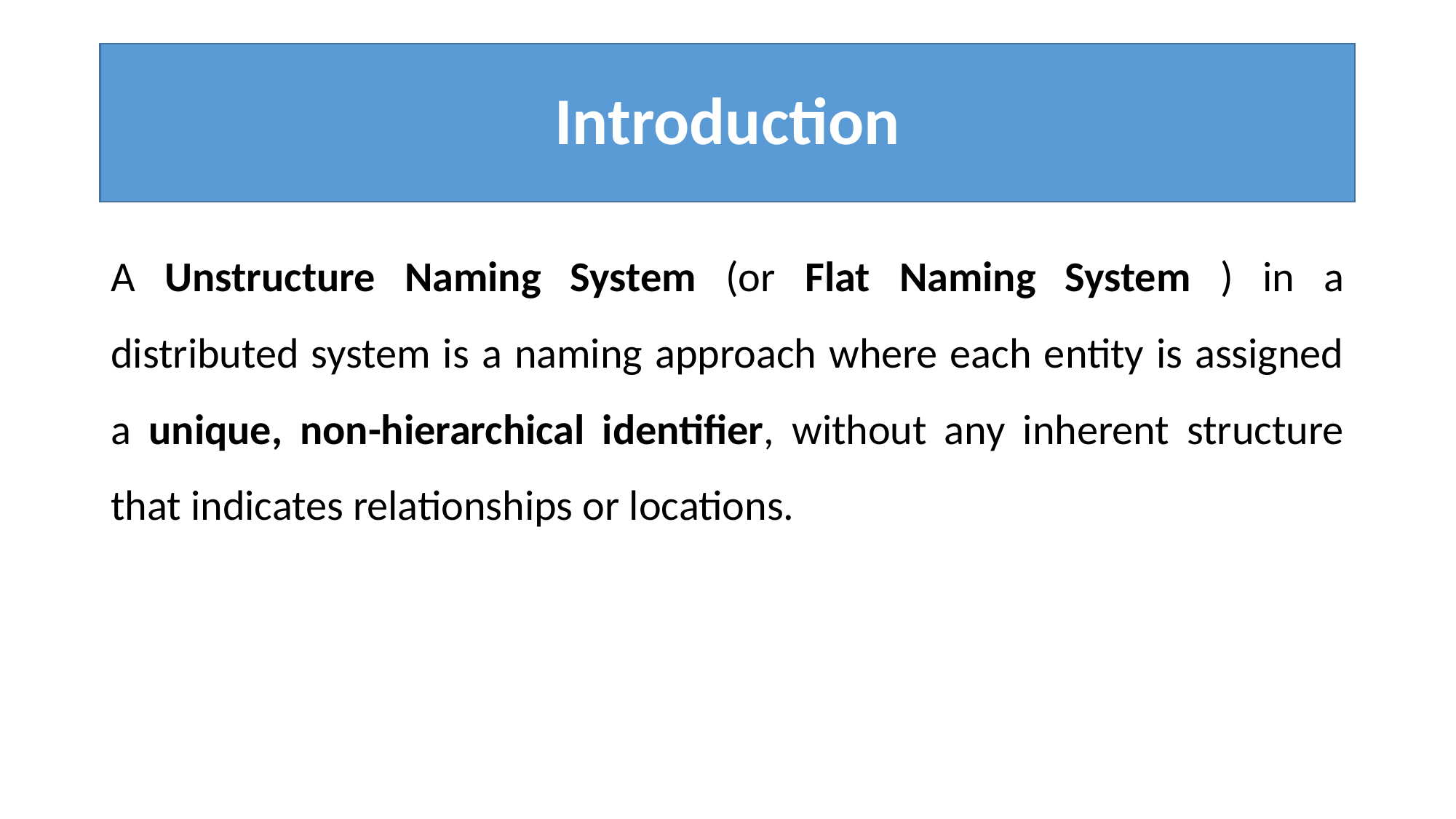

# Introduction
A Unstructure Naming System (or Flat Naming System ) in a distributed system is a naming approach where each entity is assigned a unique, non-hierarchical identifier, without any inherent structure that indicates relationships or locations.